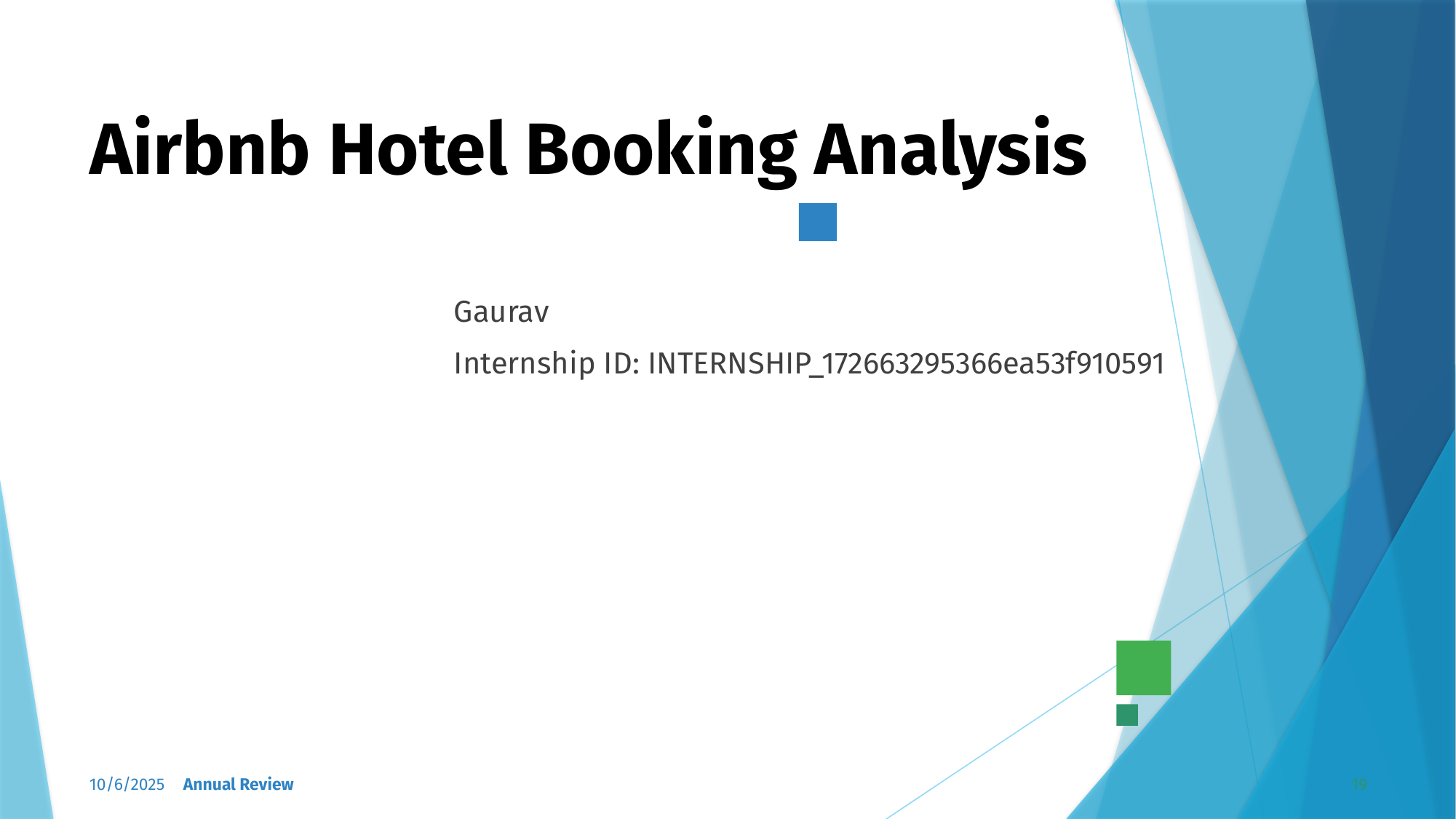

# Airbnb Hotel Booking Analysis
Gaurav
Internship ID: INTERNSHIP_172663295366ea53f910591